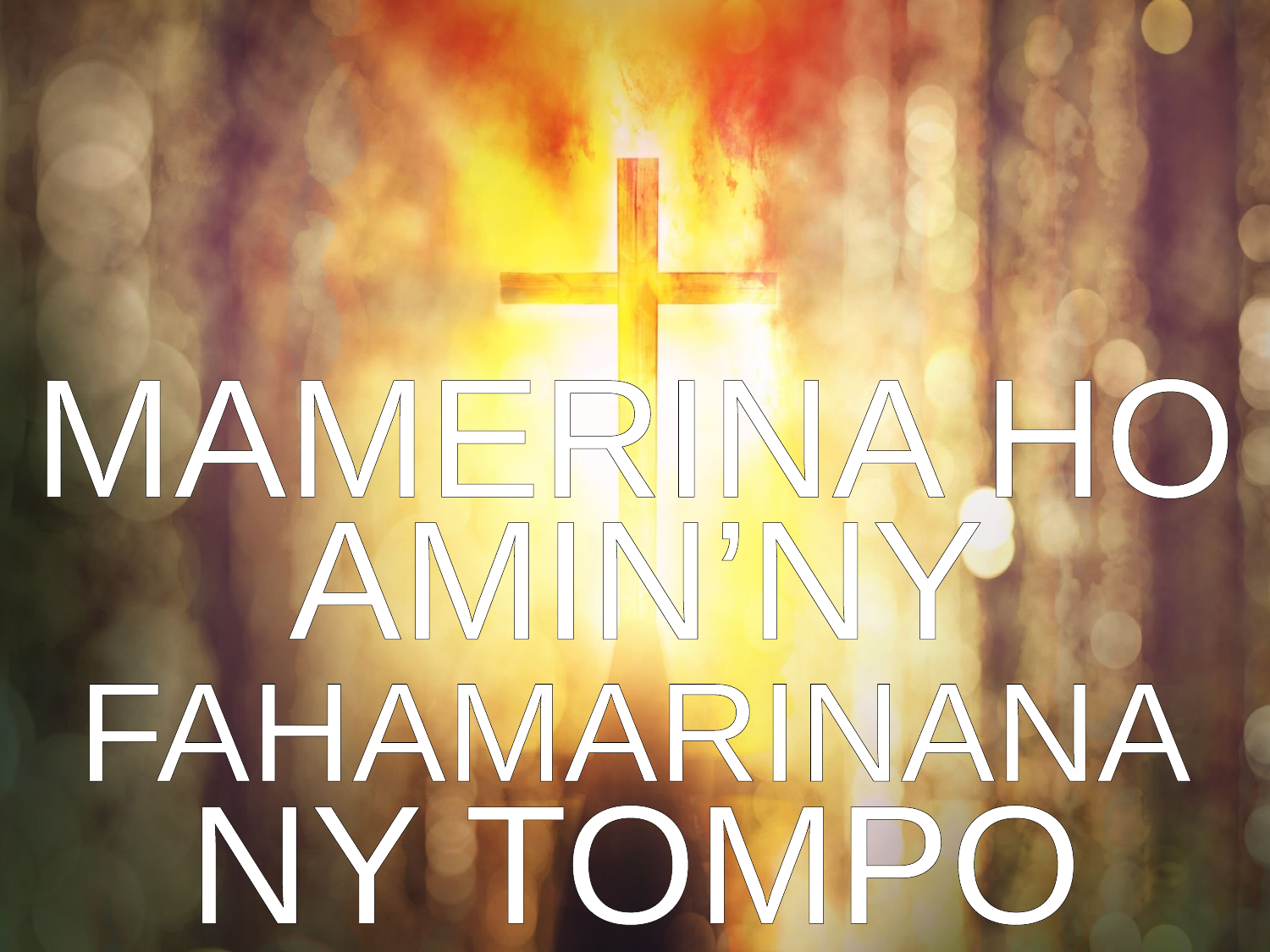

# MAMERINA HO AMIN’NY FAHAMARINANA NY TOMPO